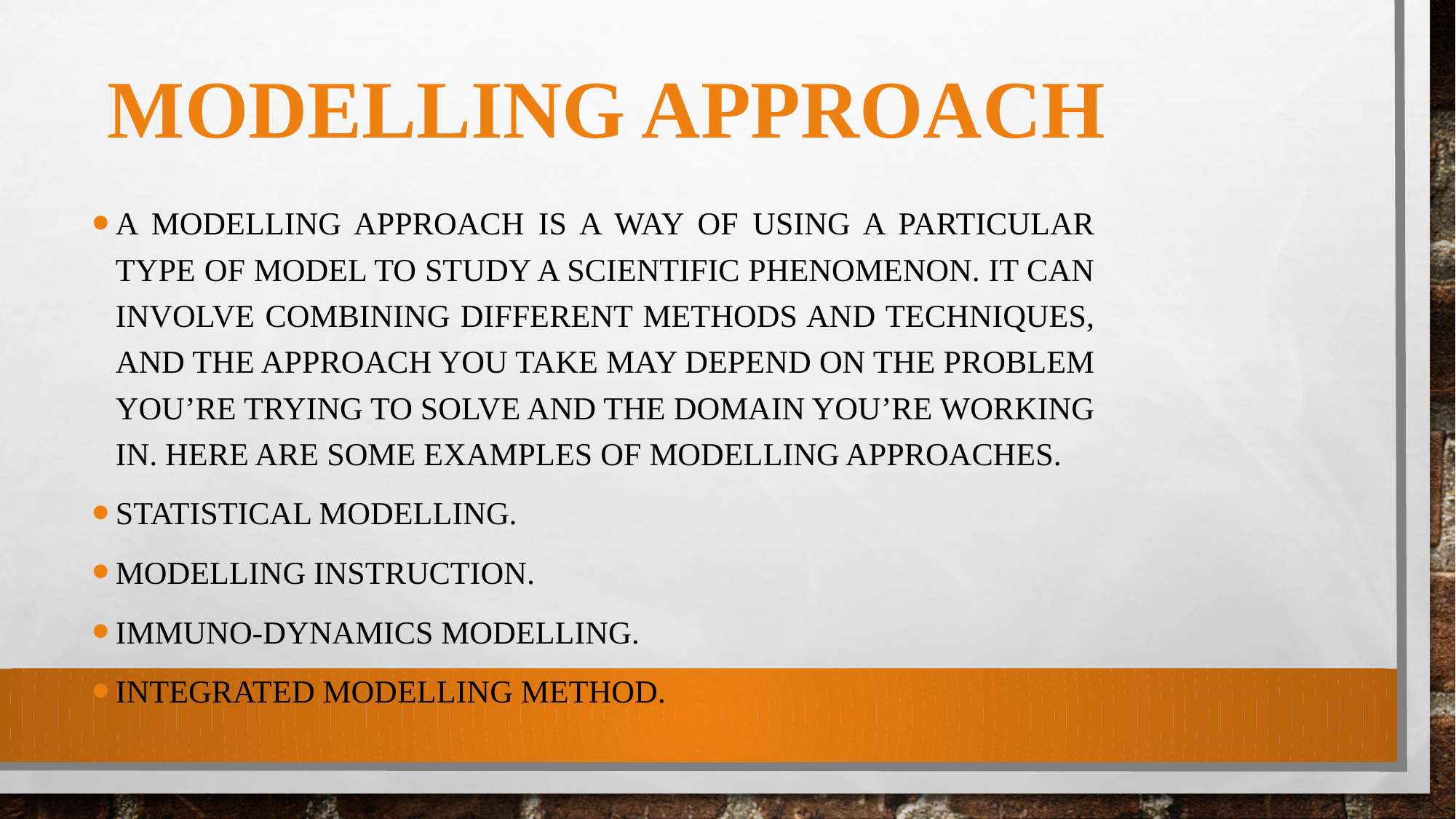

# MODELLING APPROACH
A modelling approach is a way of using a particular type of model to study a scientific phenomenon. It can involve combining different methods and techniques, and the approach you take may depend on the problem you’re trying to solve and the domain you’re working in. here are some examples of modelling approaches.
Statistical modelling.
Modelling instruction.
Immuno-dynamics modelling.
Integrated modelling method.